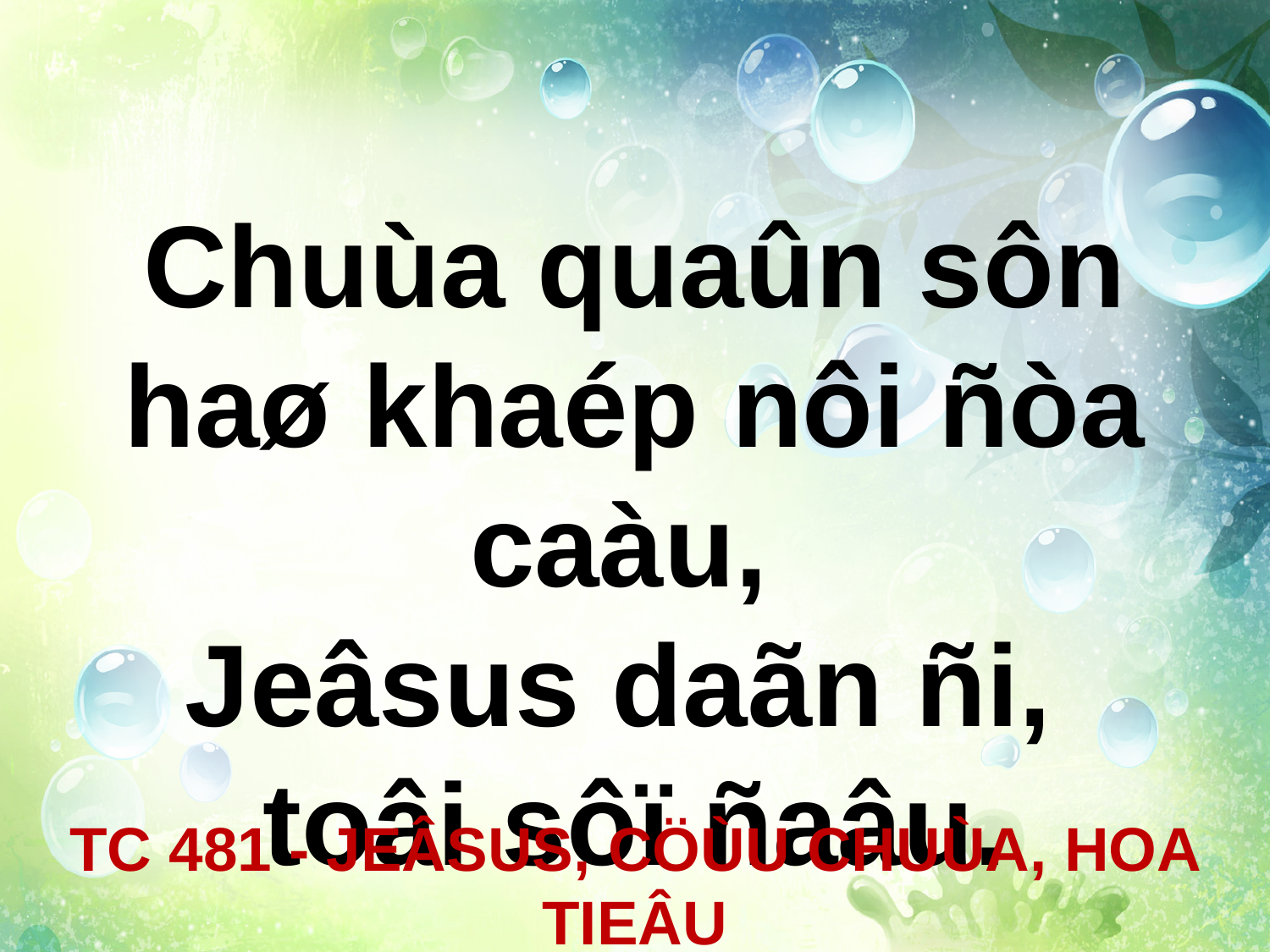

Chuùa quaûn sôn haø khaép nôi ñòa caàu,
Jeâsus daãn ñi,
toâi sôï ñaâu.
TC 481 - JEÂSUS, CÖÙU CHUÙA, HOA TIEÂU